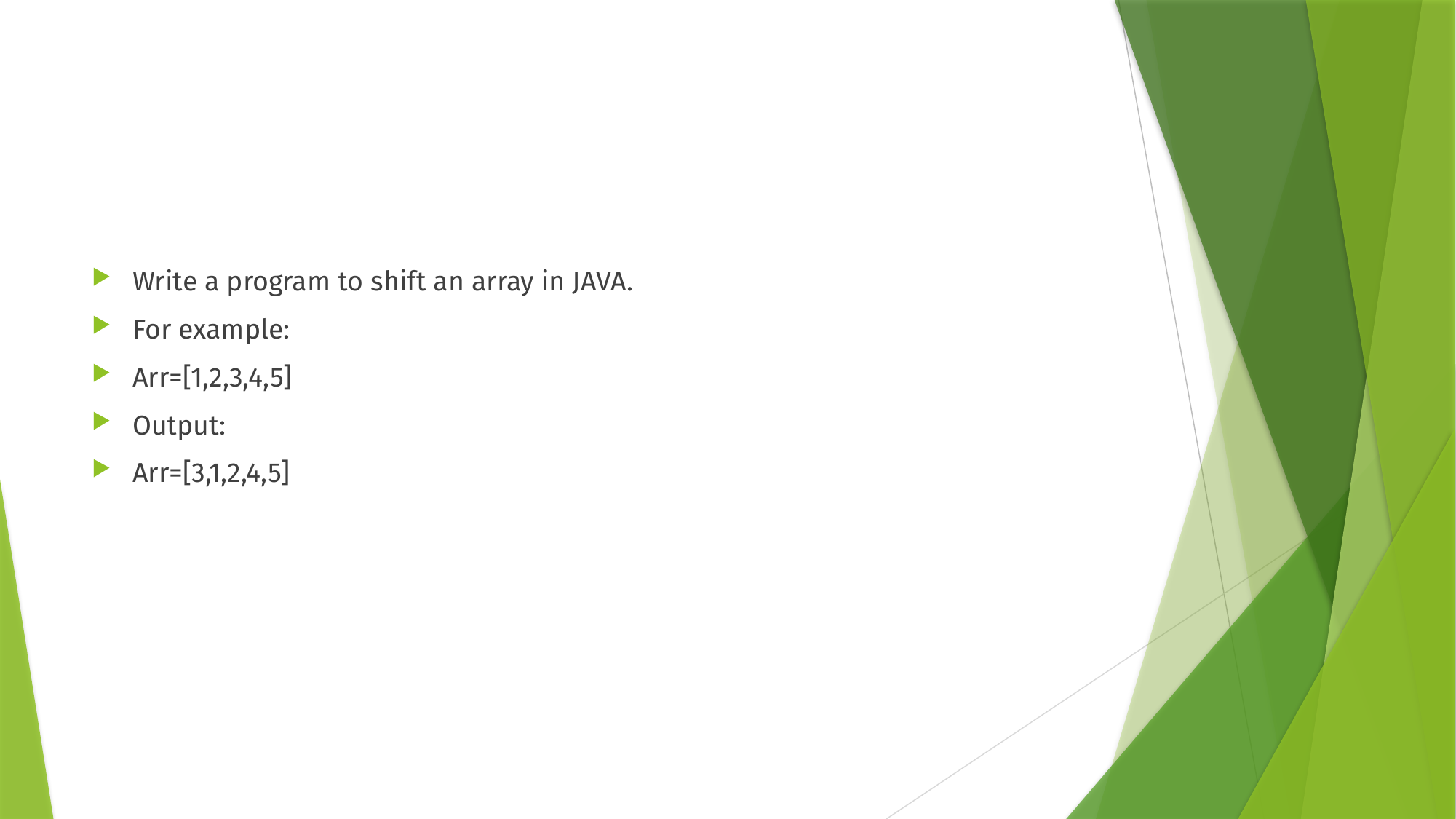

#
Write a program to shift an array in JAVA.
For example:
Arr=[1,2,3,4,5]
Output:
Arr=[3,1,2,4,5]